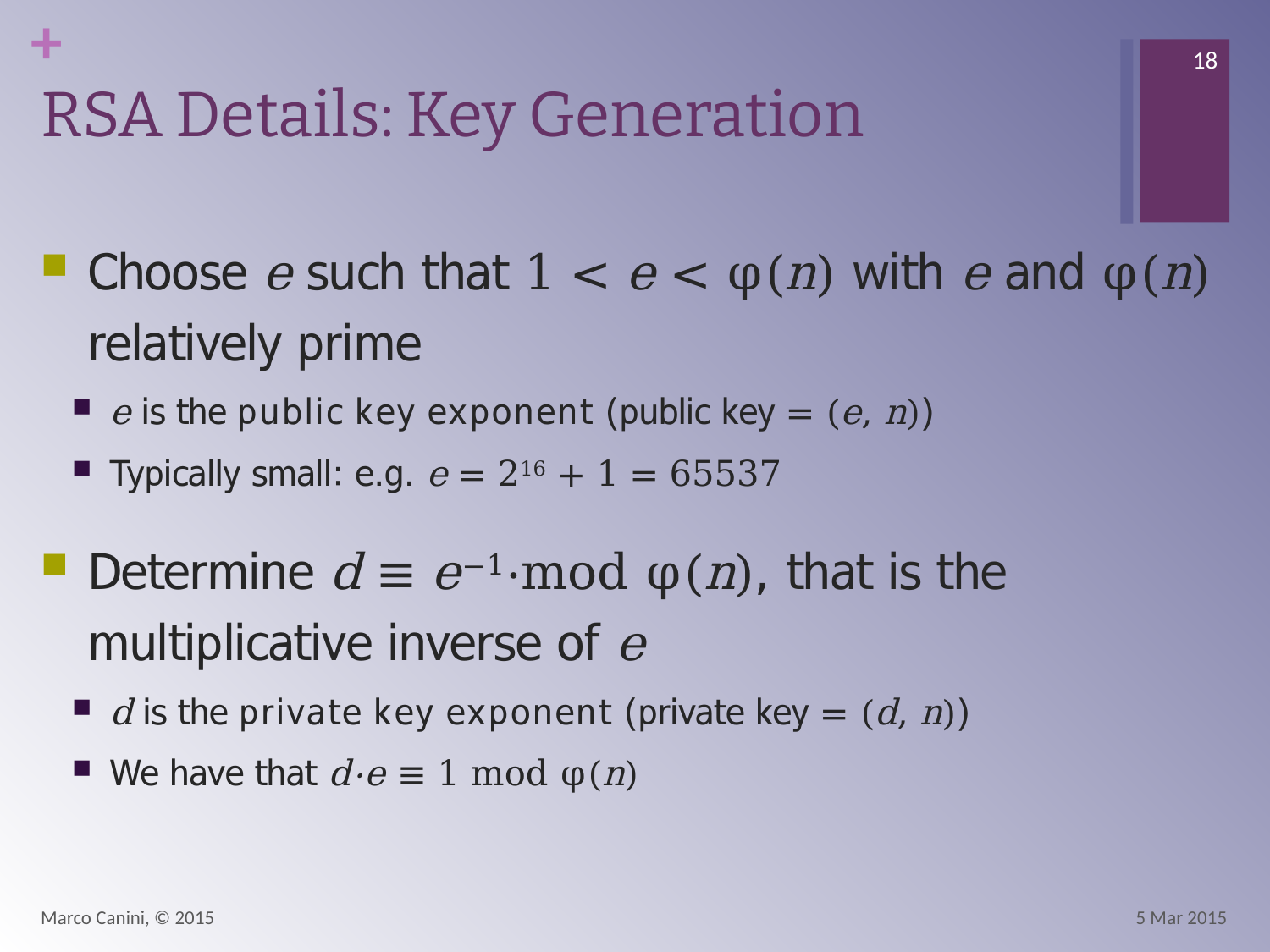

18
# RSA Details: Key Generation
Choose e such that 1 < e < φ(n) with e and φ(n) relatively prime
e is the public key exponent (public key = (e, n))
Typically small: e.g. e = 216 + 1 = 65537
Determine d ≡ e−1⋅mod φ(n), that is the multiplicative inverse of e
d is the private key exponent (private key = (d, n))
We have that d⋅e ≡ 1 mod φ(n)

Marco Canini, © 2015
5 Mar 2015